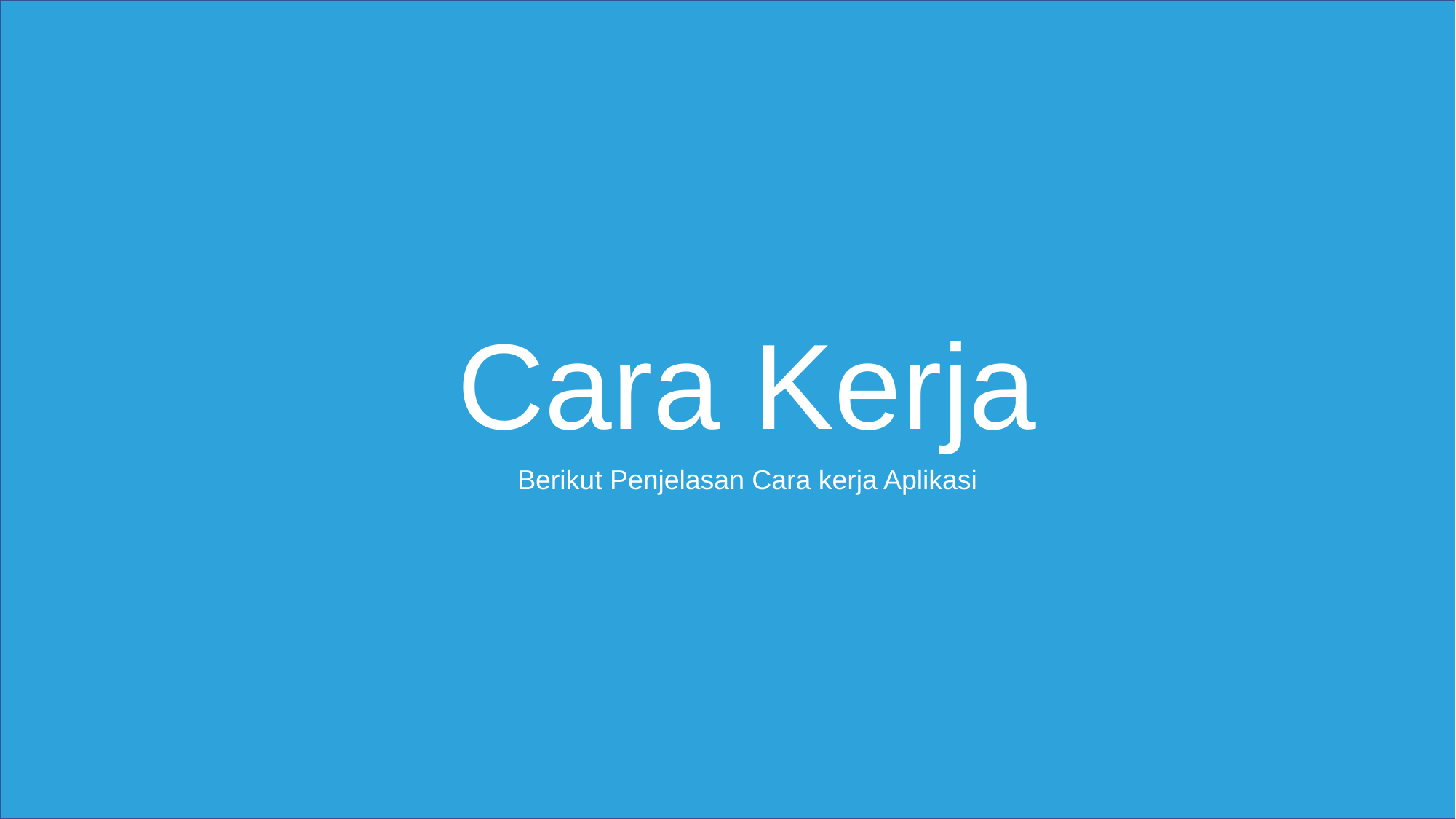

# Cara Kerja
Berikut Penjelasan Cara kerja Aplikasi